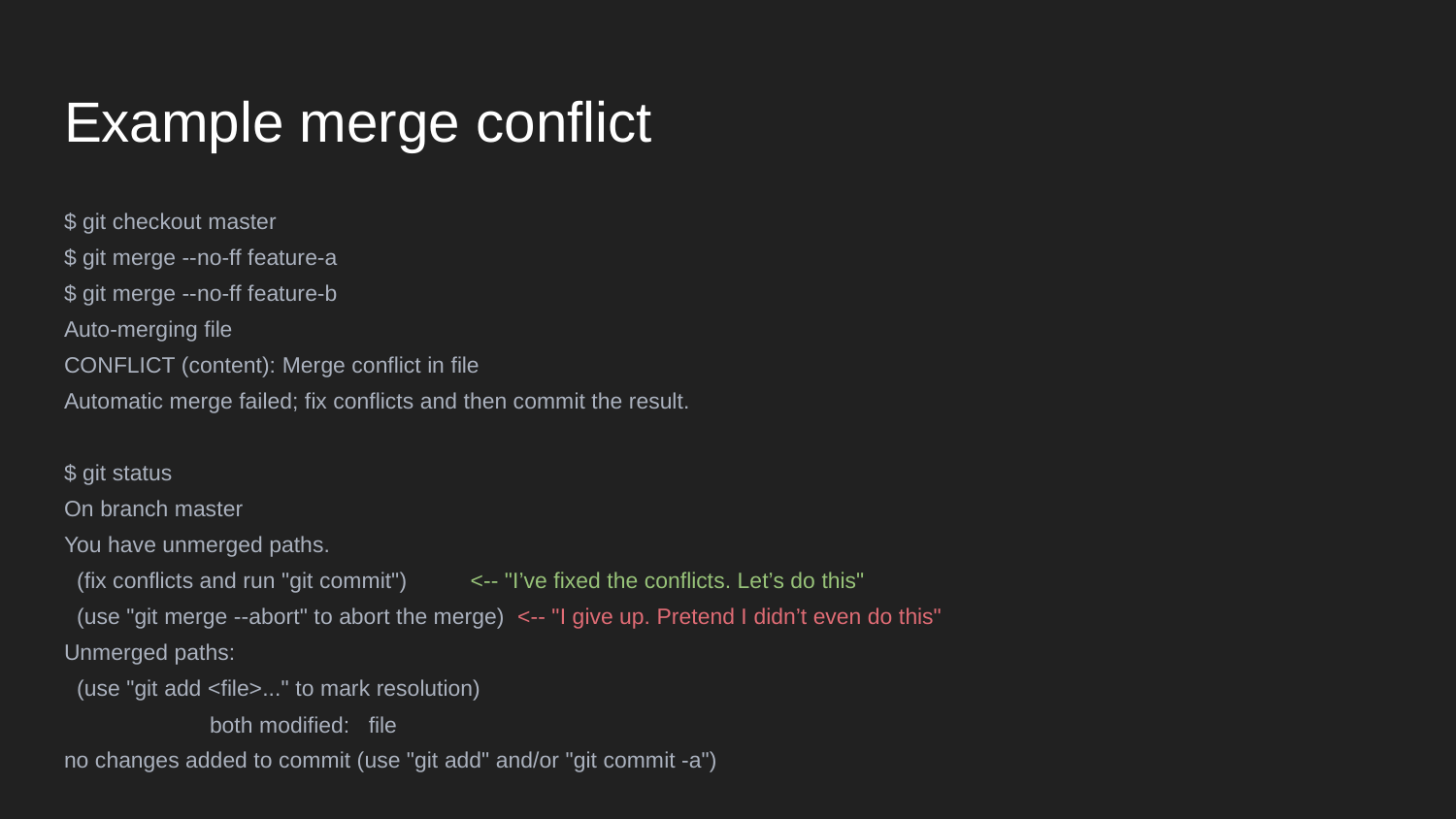

# Example merge conflict
$ git checkout master
$ git merge --no-ff feature-a
$ git merge --no-ff feature-b
Auto-merging file
CONFLICT (content): Merge conflict in file
Automatic merge failed; fix conflicts and then commit the result.

$ git status
On branch master
You have unmerged paths.
  (fix conflicts and run "git commit")          <-- "I’ve fixed the conflicts. Let’s do this"
  (use "git merge --abort" to abort the merge)  <-- "I give up. Pretend I didn’t even do this"
Unmerged paths:
  (use "git add <file>..." to mark resolution)
    	both modified:   file
no changes added to commit (use "git add" and/or "git commit -a")